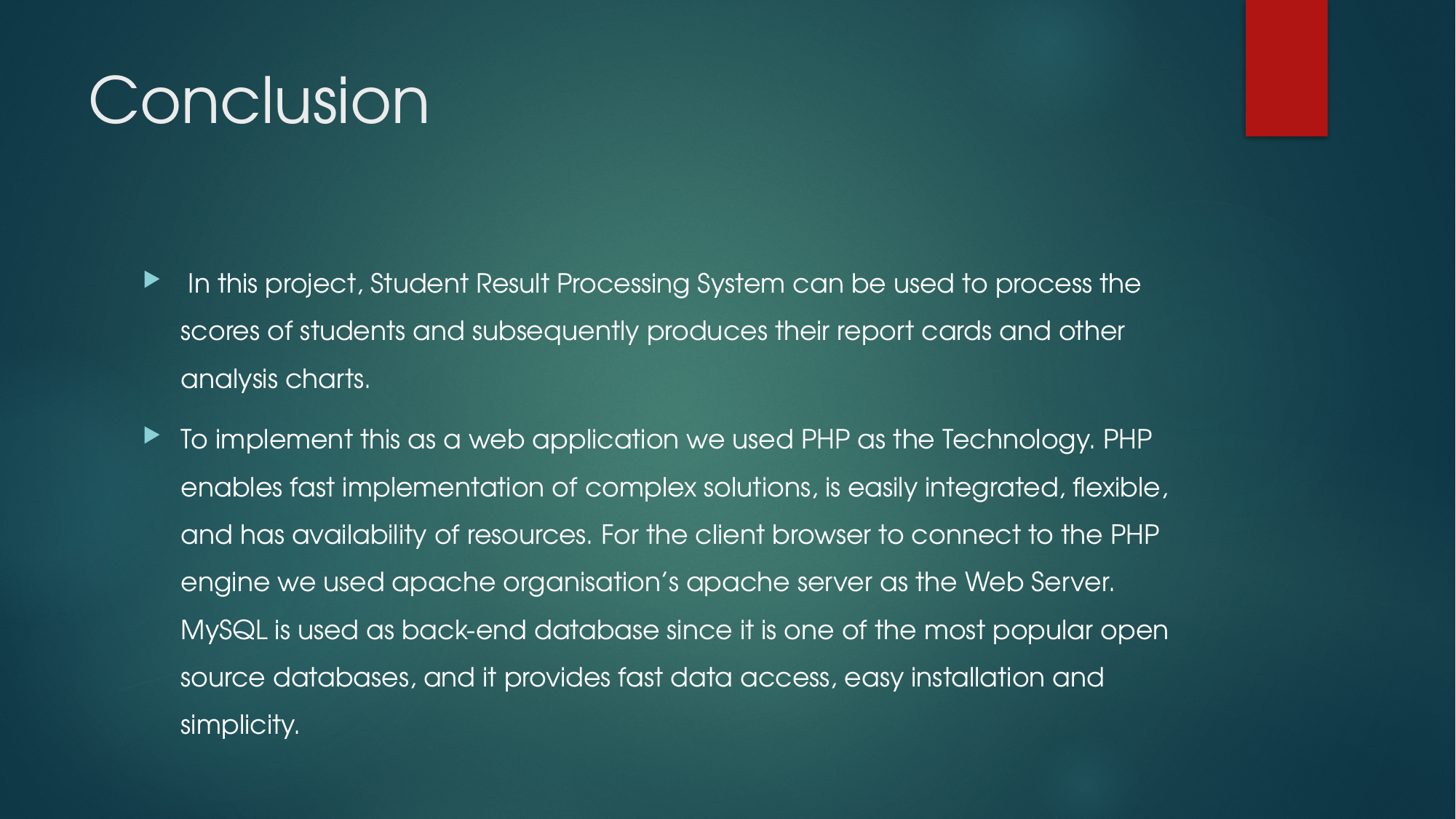

# Conclusion
 In this project, Student Result Processing System can be used to process the scores of students and subsequently produces their report cards and other analysis charts.
To implement this as a web application we used PHP as the Technology. PHP enables fast implementation of complex solutions, is easily integrated, flexible, and has availability of resources. For the client browser to connect to the PHP engine we used apache organisation’s apache server as the Web Server. MySQL is used as back-end database since it is one of the most popular open source databases, and it provides fast data access, easy installation and simplicity.